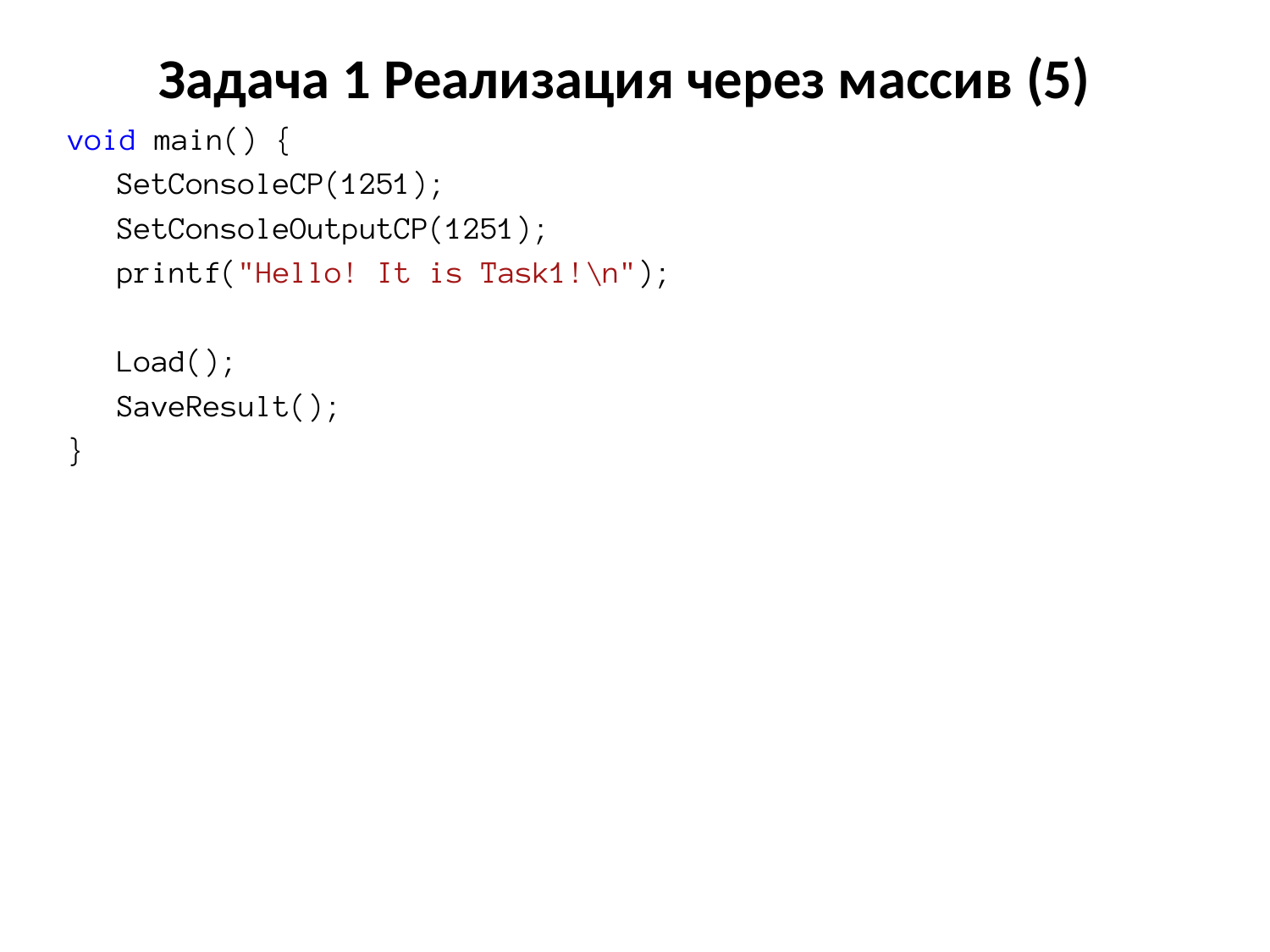

# Задача 1 Реализация через массив (5)
void main() {
	SetConsoleCP(1251);
	SetConsoleOutputCP(1251);
	printf("Hello! It is Task1!\n");

	Load();
	SaveResult();
}